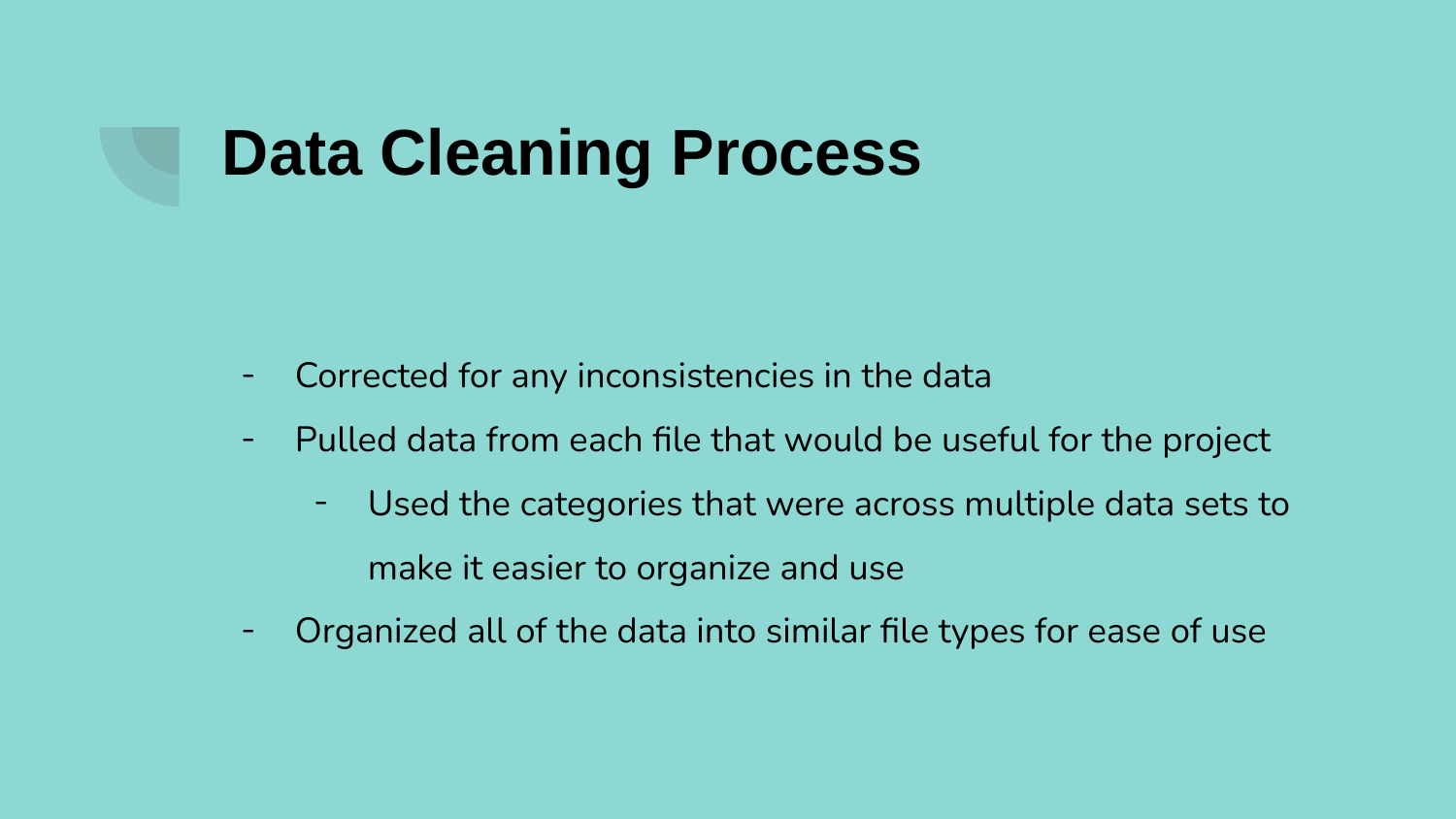

# Data Cleaning Process
Corrected for any inconsistencies in the data
Pulled data from each file that would be useful for the project
Used the categories that were across multiple data sets to make it easier to organize and use
Organized all of the data into similar file types for ease of use